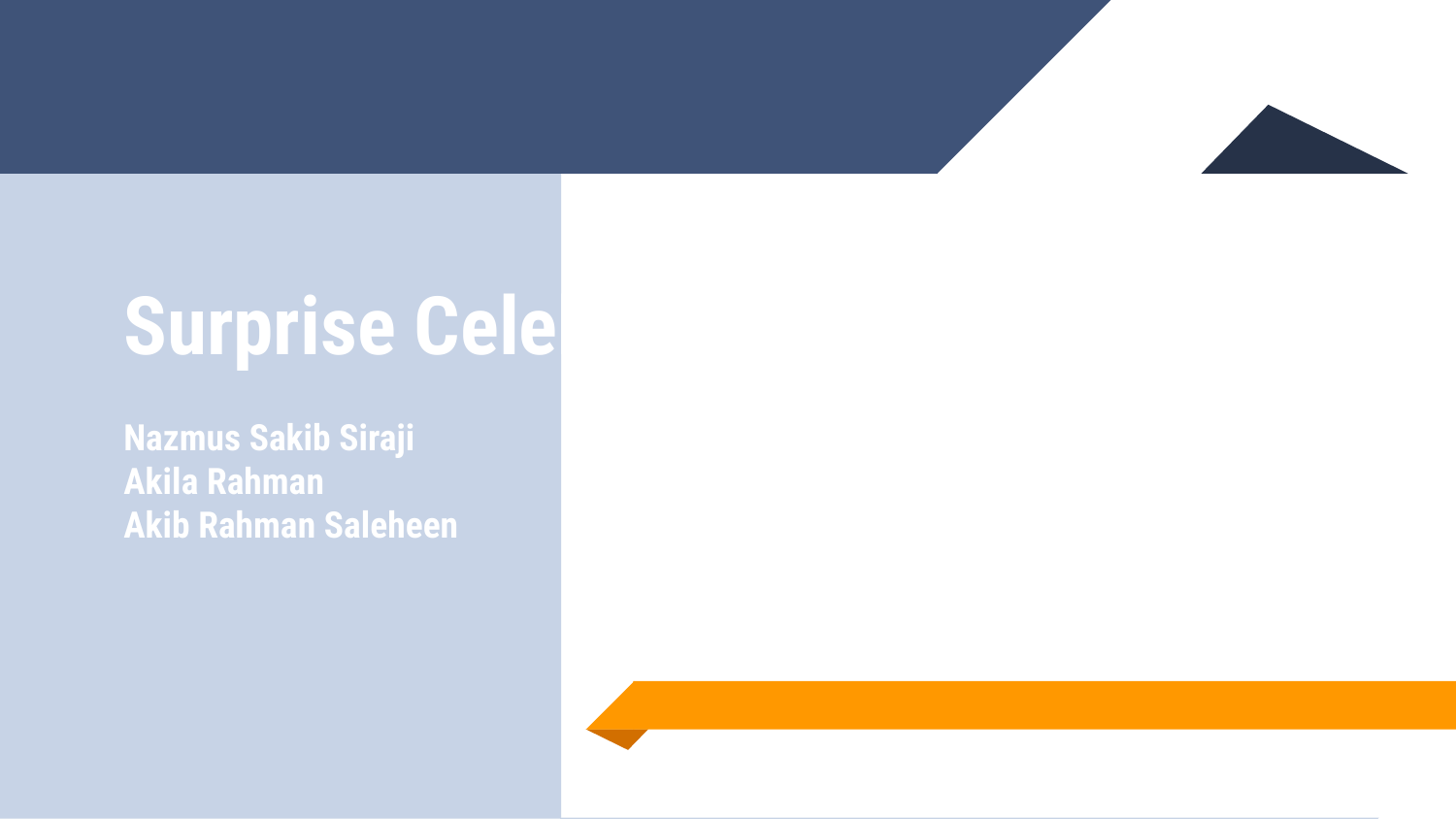

Surprise Celebration
Nazmus Sakib Siraji
Akila Rahman
Akib Rahman Saleheen